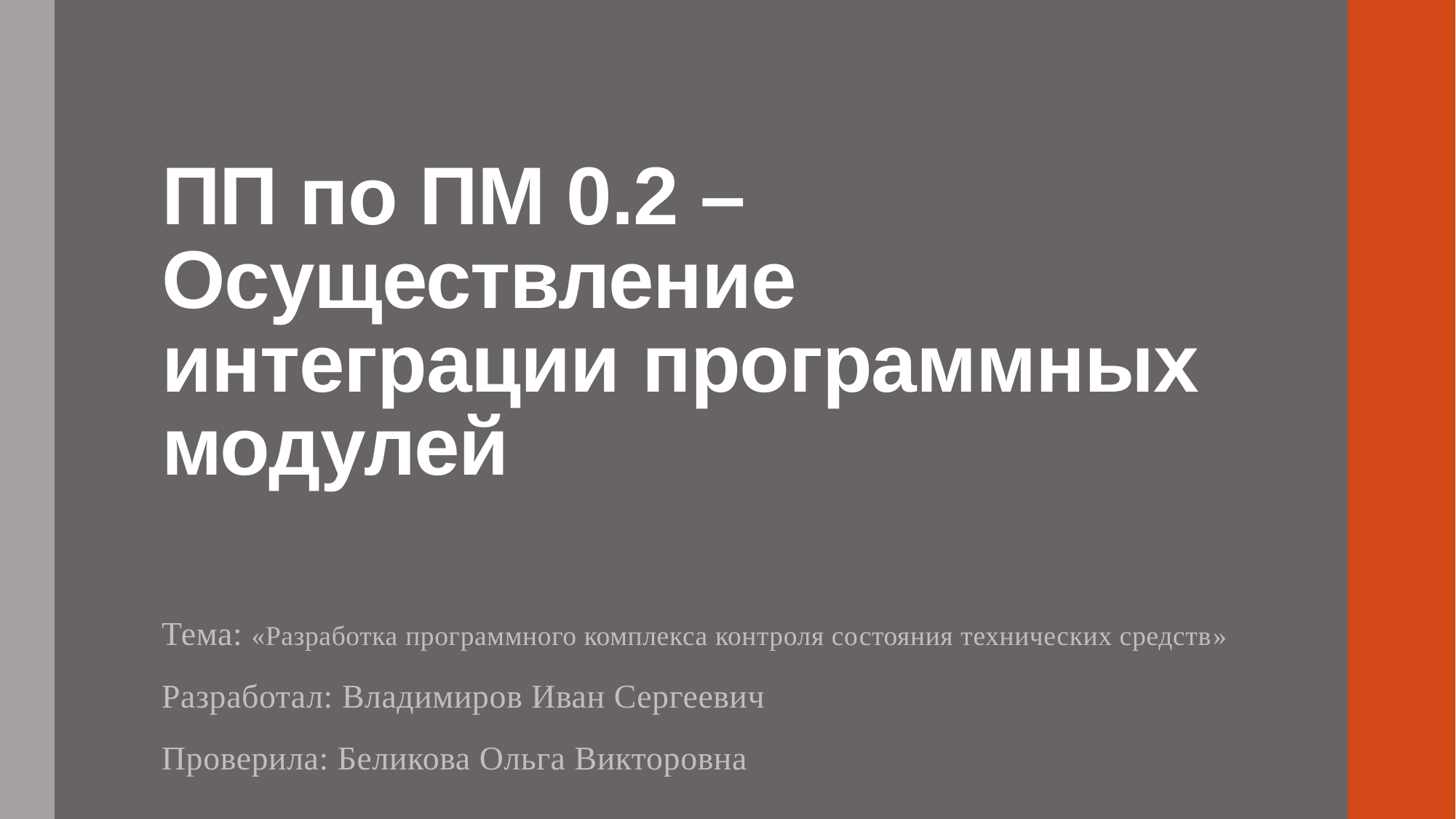

# ПП по ПМ 0.2 – Осуществление интеграции программных модулей
Тема: «Разработка программного комплекса контроля состояния технических средств»
Разработал: Владимиров Иван Сергеевич
Проверила: Беликова Ольга Викторовна